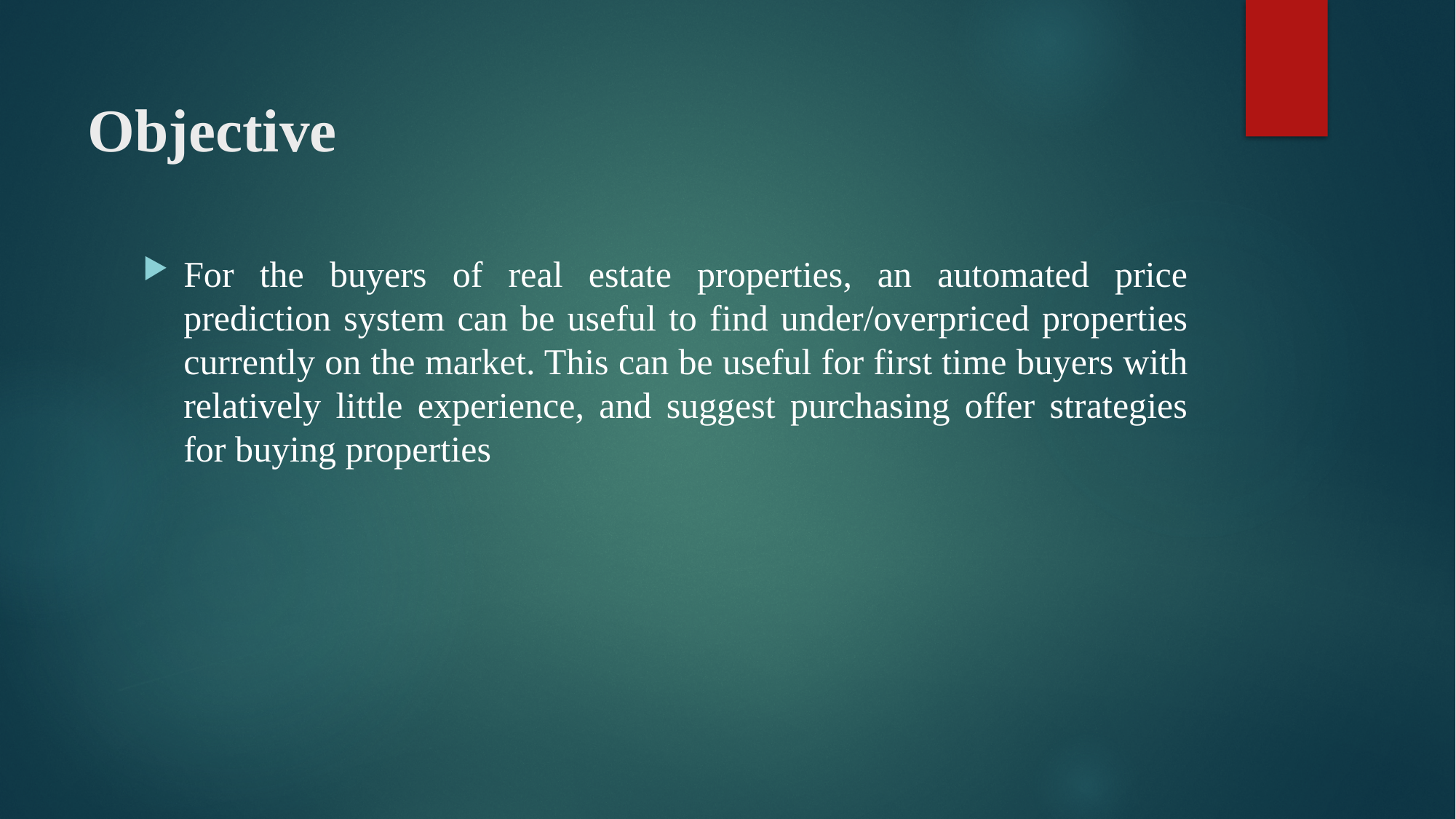

# Objective
For the buyers of real estate properties, an automated price prediction system can be useful to find under/overpriced properties currently on the market. This can be useful for first time buyers with relatively little experience, and suggest purchasing offer strategies for buying properties